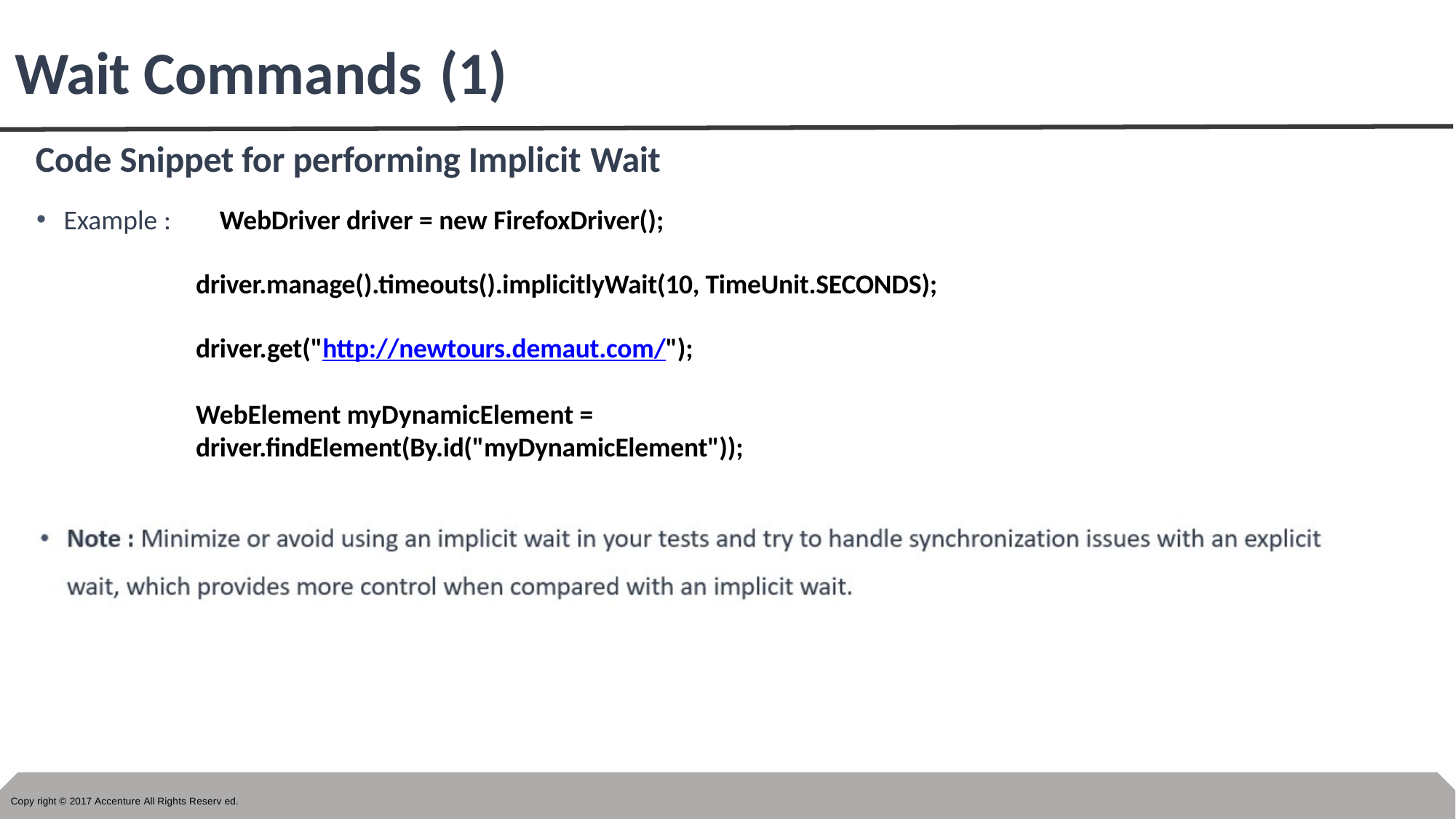

# Wait Commands (1)
Code Snippet for performing Implicit Wait
Example :	WebDriver driver = new FirefoxDriver();
driver.manage().timeouts().implicitlyWait(10, TimeUnit.SECONDS);  driver.get("http://newtours.demaut.com/");

WebElement myDynamicElement = driver.findElement(By.id("myDynamicElement"));

Copy right © 2017 Accenture All Rights Reserv ed.